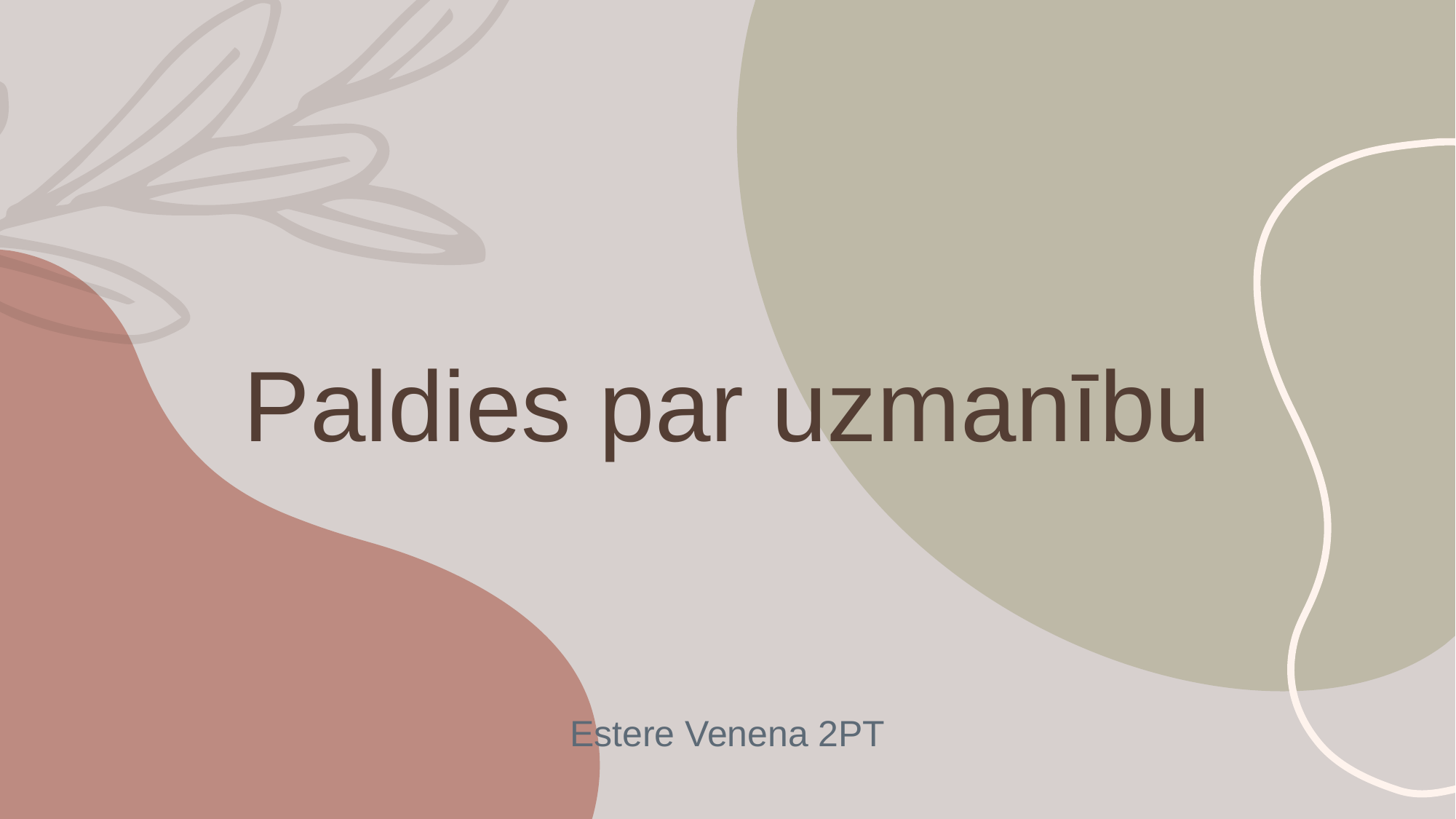

# Paldies par uzmanību
Estere Venena 2PT